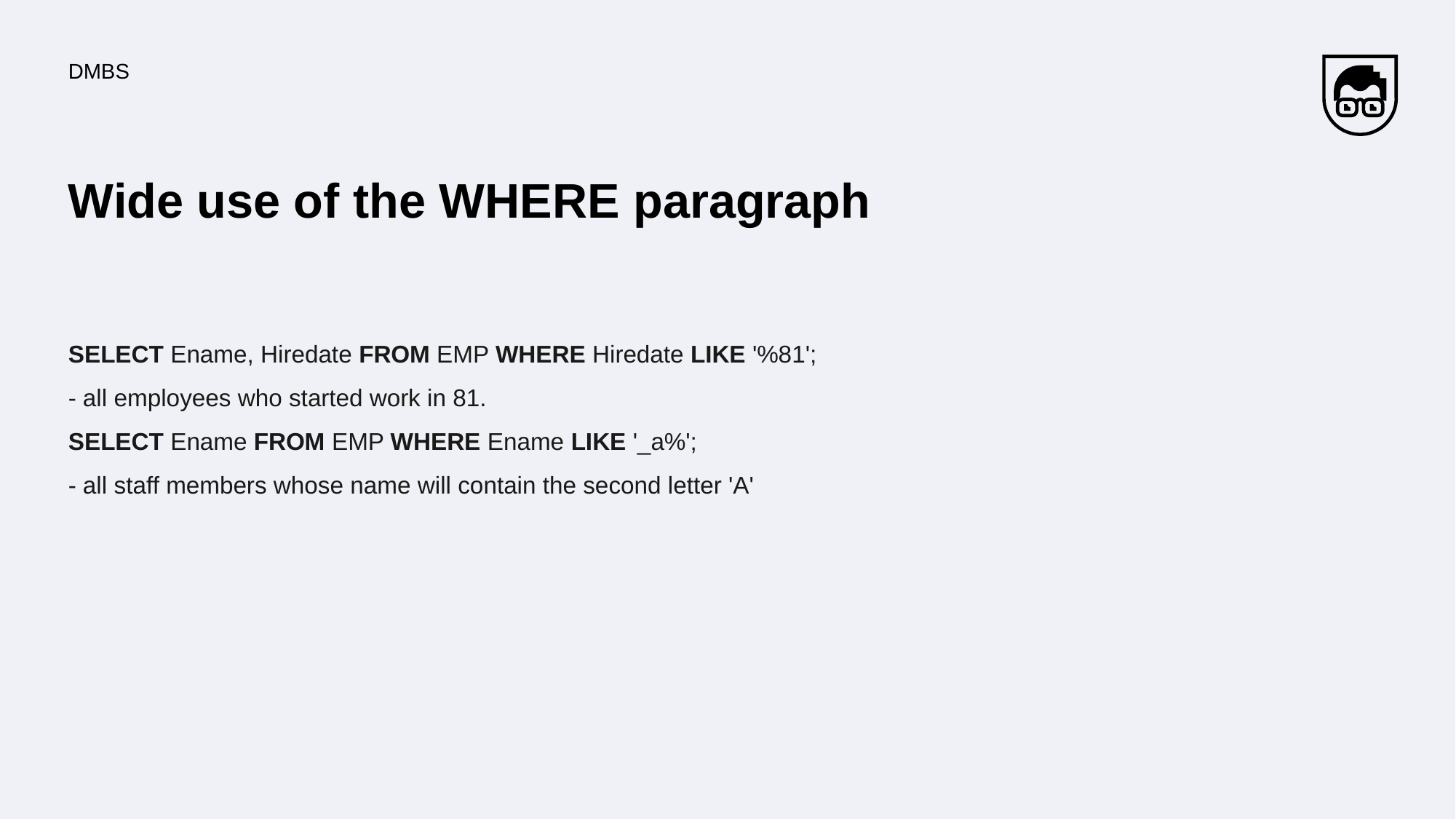

DMBS
# Wide use of the WHERE paragraph
SELECT Ename, Hiredate FROM EMP WHERE Hiredate LIKE '%81';
- all employees who started work in 81.
SELECT Ename FROM EMP WHERE Ename LIKE '_a%';
- all staff members whose name will contain the second letter 'A'